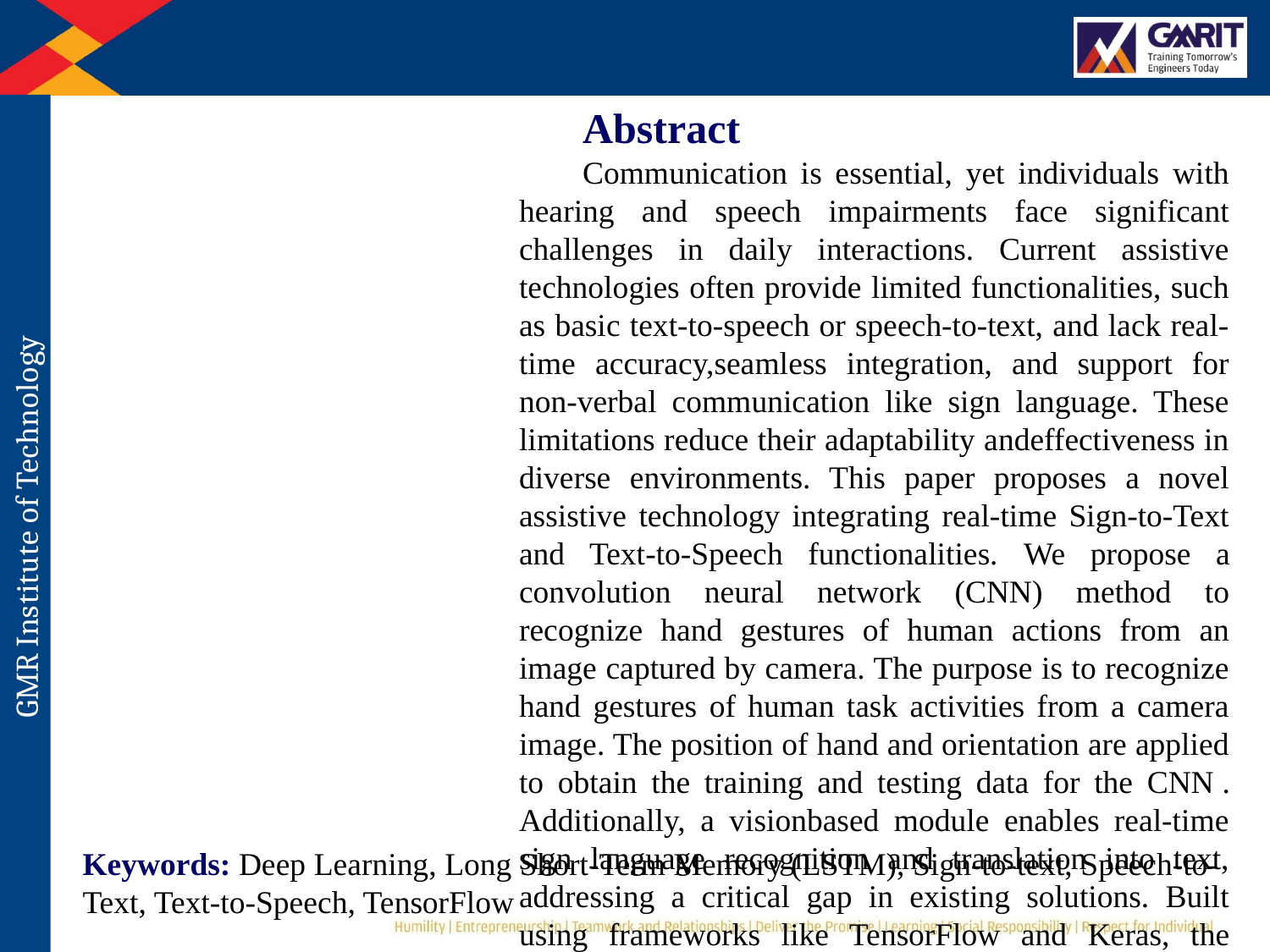

Abstract
Communication is essential, yet individuals with hearing and speech impairments face significant challenges in daily interactions. Current assistive technologies often provide limited functionalities, such as basic text-to-speech or speech-to-text, and lack real-time accuracy,seamless integration, and support for non-verbal communication like sign language. These limitations reduce their adaptability andeffectiveness in diverse environments. This paper proposes a novel assistive technology integrating real-time Sign-to-Text and Text-to-Speech functionalities. We propose a convolution neural network (CNN) method to recognize hand gestures of human actions from an image captured by camera. The purpose is to recognize hand gestures of human task activities from a camera image. The position of hand and orientation are applied to obtain the training and testing data for the CNN.. Additionally, a visionbased module enables real-time sign language recognition and translation into text, addressing a critical gap in existing solutions. Built using frameworks like TensorFlow and Keras, the system leverages advanced deep learning models to deliver accurate and adaptive functionalities. This comprehensive solution empowers individuals with hearing and speech impairments, enabling effective communication and inclusion in education, healthcare, and professional settings through real-time, adaptive, and accessible tools.
Keywords: Deep Learning, Long Short-Term Memory (LSTM), Sign-to-text, Speech-to-Text, Text-to-Speech, TensorFlow